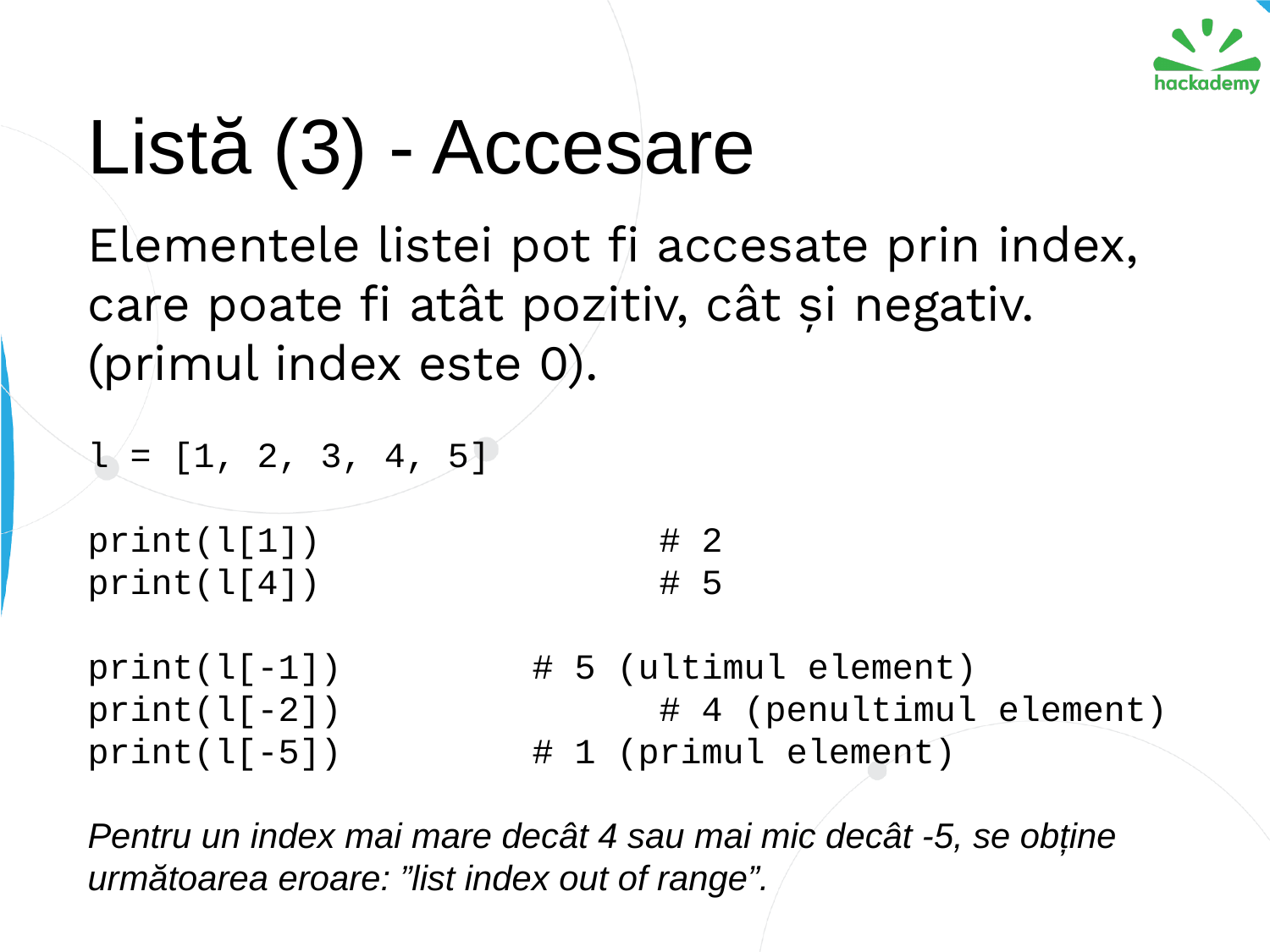

# Listă (3) - Accesare
Elementele listei pot fi accesate prin index, care poate fi atât pozitiv, cât și negativ.  (primul index este 0).

l = [1, 2, 3, 4, 5]

print(l[1]) 		   # 2
print(l[4]) 		   # 5

print(l[-1]) 	   # 5 (ultimul element)
print(l[-2])		   # 4 (penultimul element)
print(l[-5]) 	   # 1 (primul element)

Pentru un index mai mare decât 4 sau mai mic decât -5, se obține următoarea eroare: ”list index out of range”.